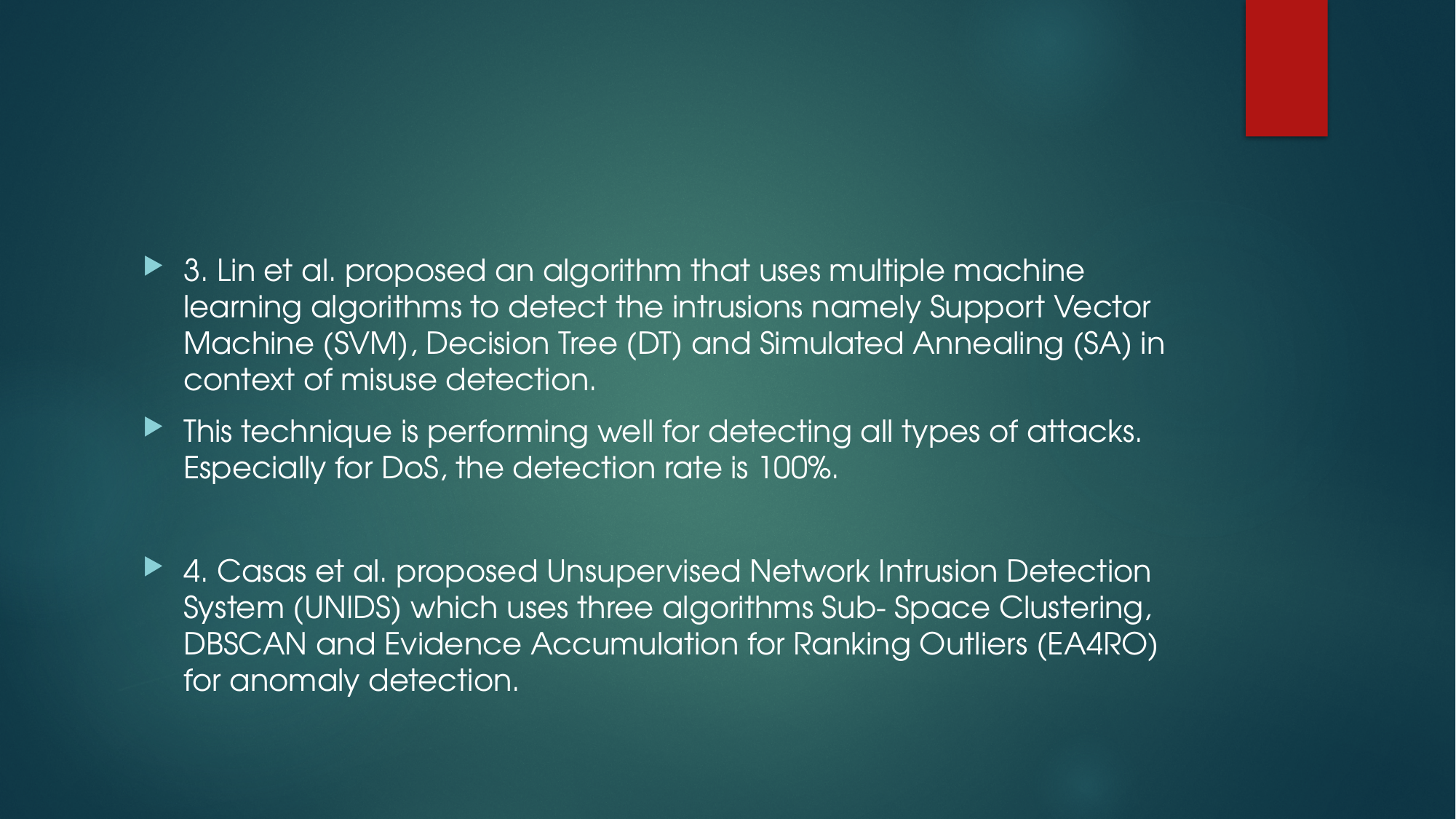

#
3. Lin et al. proposed an algorithm that uses multiple machine learning algorithms to detect the intrusions namely Support Vector Machine (SVM), Decision Tree (DT) and Simulated Annealing (SA) in context of misuse detection.
This technique is performing well for detecting all types of attacks. Especially for DoS, the detection rate is 100%.

4. Casas et al. proposed Unsupervised Network Intrusion Detection System (UNIDS) which uses three algorithms Sub- Space Clustering, DBSCAN and Evidence Accumulation for Ranking Outliers (EA4RO) for anomaly detection.